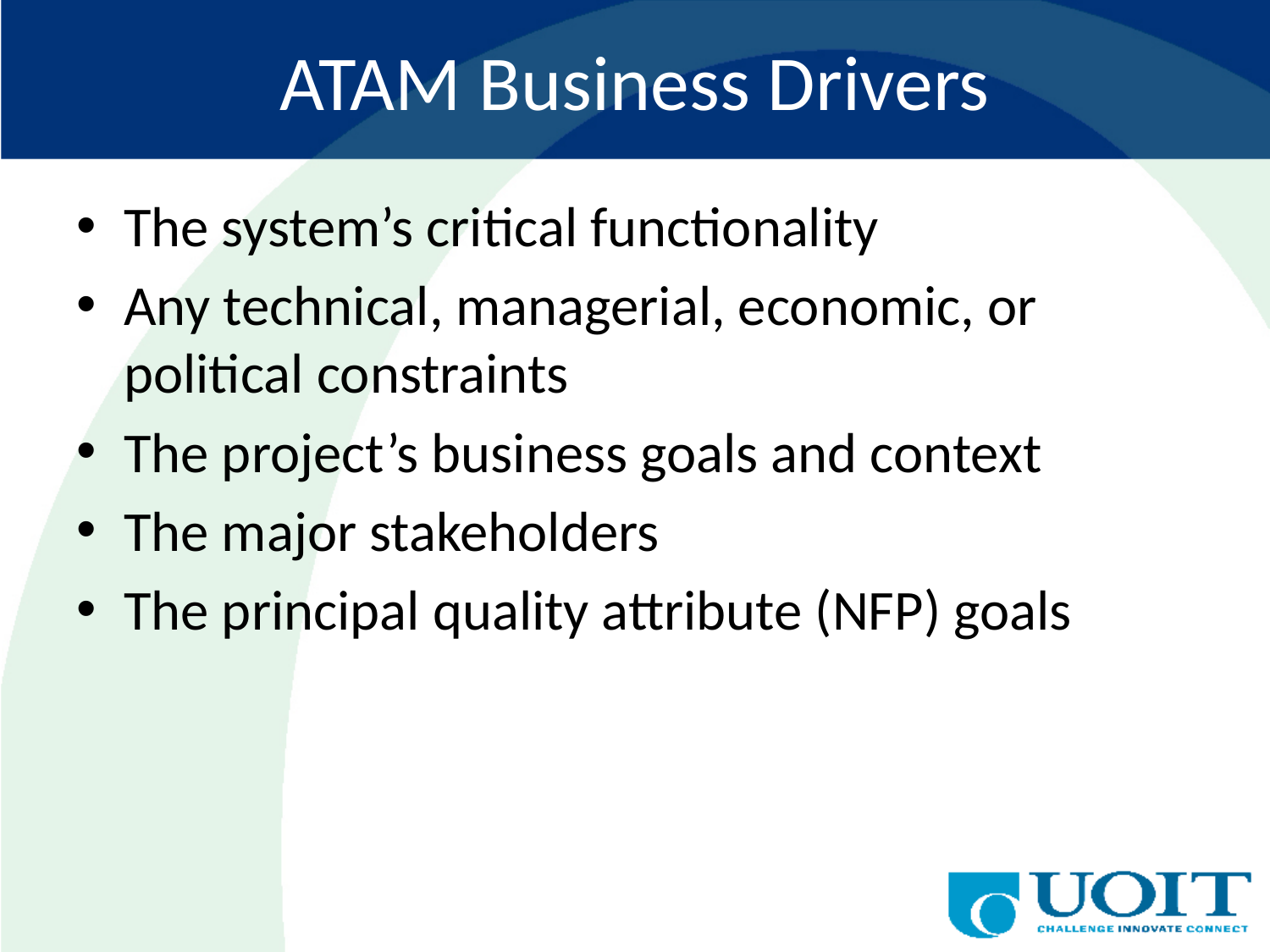

# ATAM Business Drivers
The system’s critical functionality
Any technical, managerial, economic, or political constraints
The project’s business goals and context
The major stakeholders
The principal quality attribute (NFP) goals